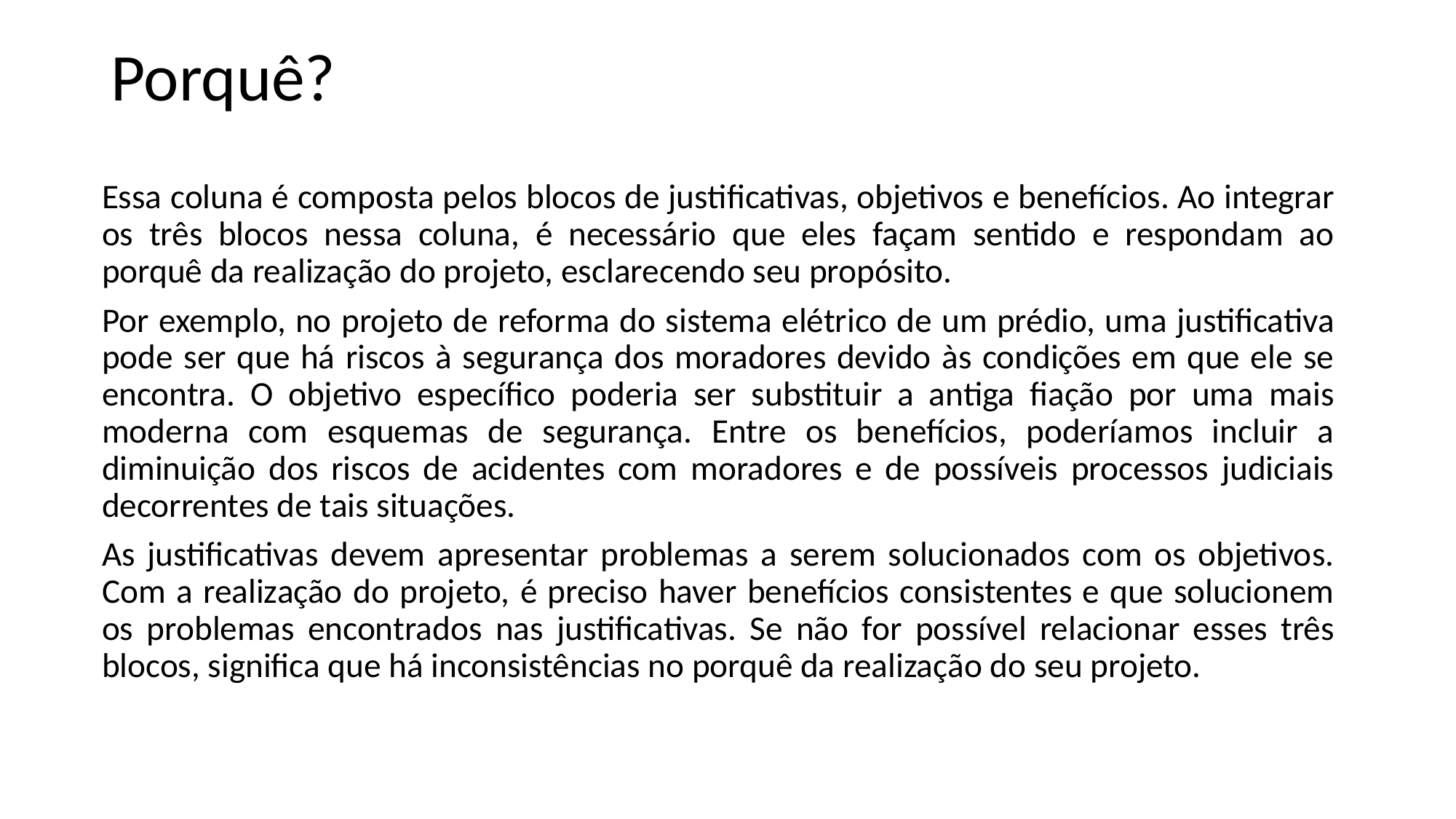

# Porquê?
Essa coluna é composta pelos blocos de justificativas, objetivos e benefícios. Ao integrar os três blocos nessa coluna, é necessário que eles façam sentido e respondam ao porquê da realização do projeto, esclarecendo seu propósito.
Por exemplo, no projeto de reforma do sistema elétrico de um prédio, uma justificativa pode ser que há riscos à segurança dos moradores devido às condições em que ele se encontra. O objetivo específico poderia ser substituir a antiga fiação por uma mais moderna com esquemas de segurança. Entre os benefícios, poderíamos incluir a diminuição dos riscos de acidentes com moradores e de possíveis processos judiciais decorrentes de tais situações.
As justificativas devem apresentar problemas a serem solucionados com os objetivos. Com a realização do projeto, é preciso haver benefícios consistentes e que solucionem os problemas encontrados nas justificativas. Se não for possível relacionar esses três blocos, significa que há inconsistências no porquê da realização do seu projeto.